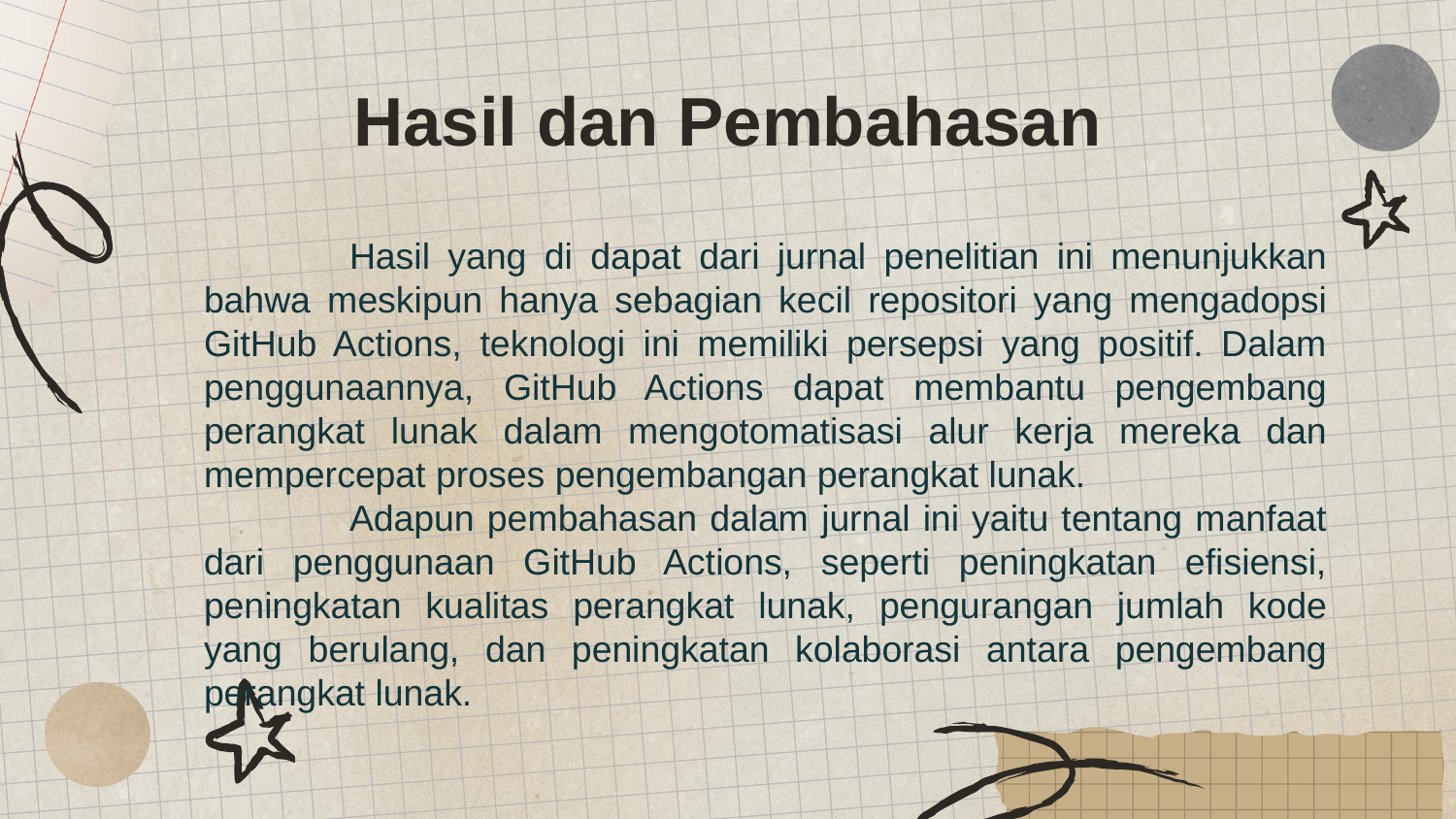

# Hasil dan Pembahasan
	Hasil yang di dapat dari jurnal penelitian ini menunjukkan bahwa meskipun hanya sebagian kecil repositori yang mengadopsi GitHub Actions, teknologi ini memiliki persepsi yang positif. Dalam penggunaannya, GitHub Actions dapat membantu pengembang perangkat lunak dalam mengotomatisasi alur kerja mereka dan mempercepat proses pengembangan perangkat lunak.
	Adapun pembahasan dalam jurnal ini yaitu tentang manfaat dari penggunaan GitHub Actions, seperti peningkatan efisiensi, peningkatan kualitas perangkat lunak, pengurangan jumlah kode yang berulang, dan peningkatan kolaborasi antara pengembang perangkat lunak.